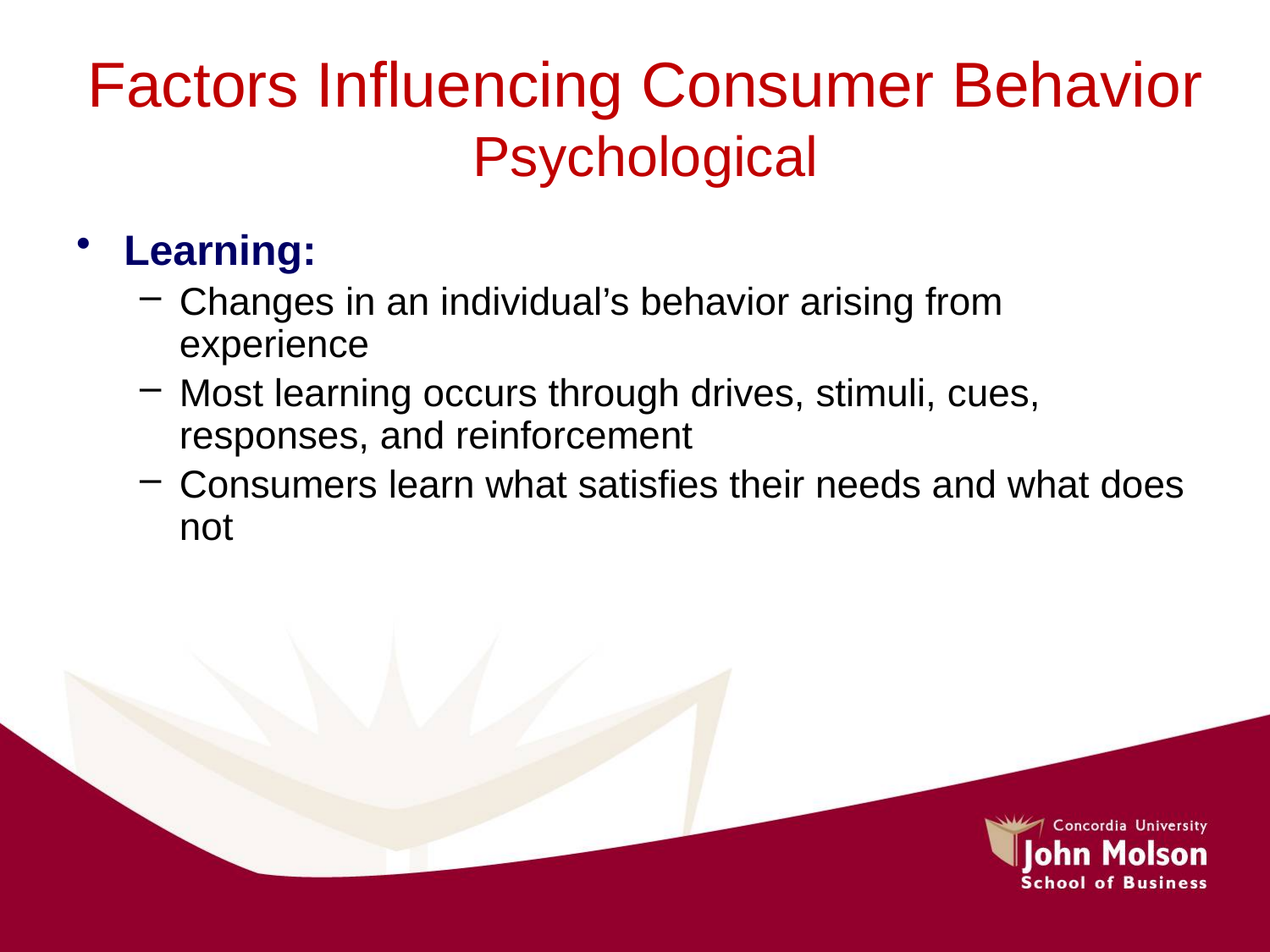

# Factors Influencing Consumer Behavior Psychological
Learning:
Changes in an individual’s behavior arising from experience
Most learning occurs through drives, stimuli, cues, responses, and reinforcement
Consumers learn what satisfies their needs and what does not